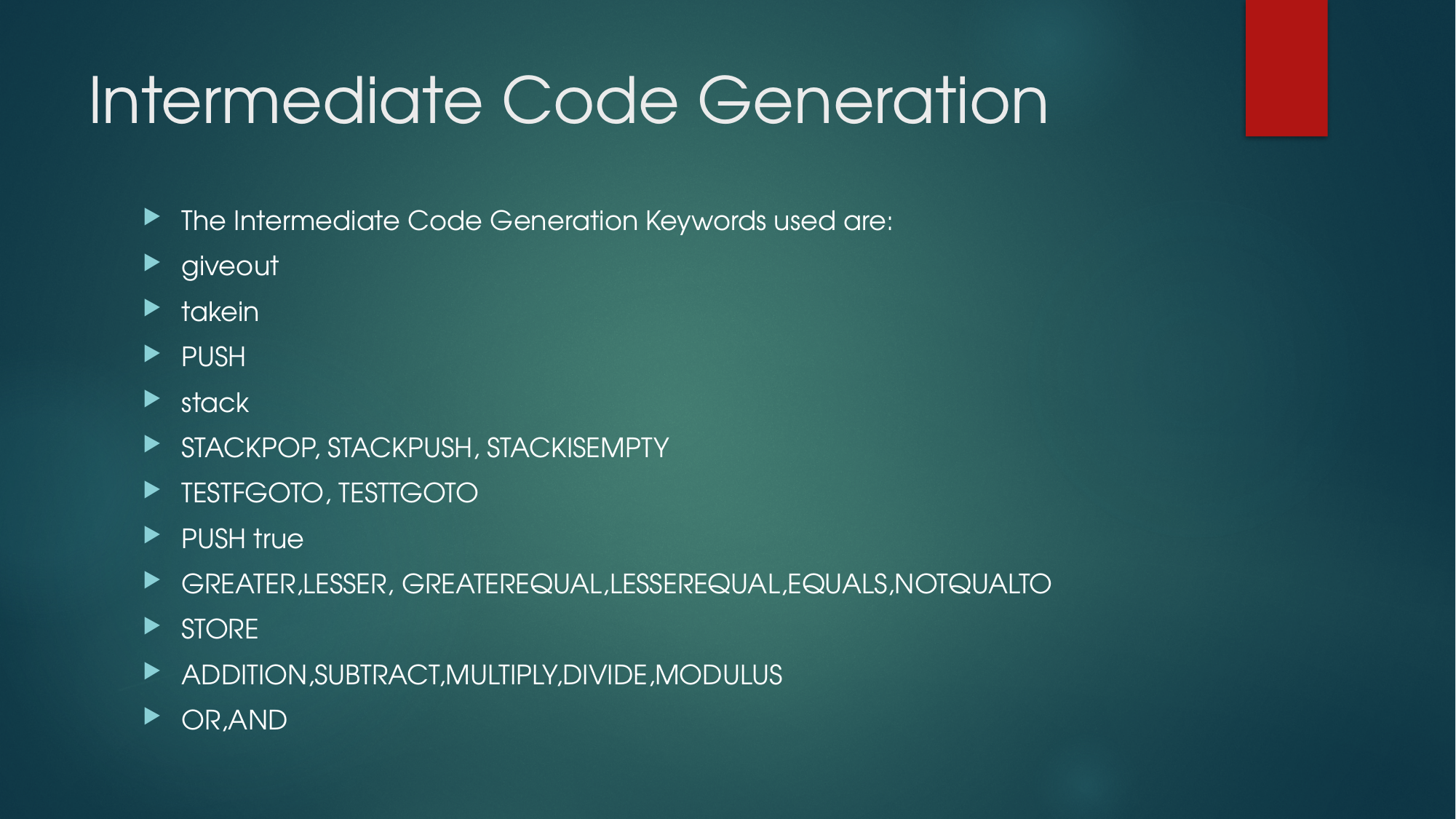

# Intermediate Code Generation
The Intermediate Code Generation Keywords used are:
giveout
takein
PUSH
stack
STACKPOP, STACKPUSH, STACKISEMPTY
TESTFGOTO, TESTTGOTO
PUSH true
GREATER,LESSER, GREATEREQUAL,LESSEREQUAL,EQUALS,NOTQUALTO
STORE
ADDITION,SUBTRACT,MULTIPLY,DIVIDE,MODULUS
OR,AND